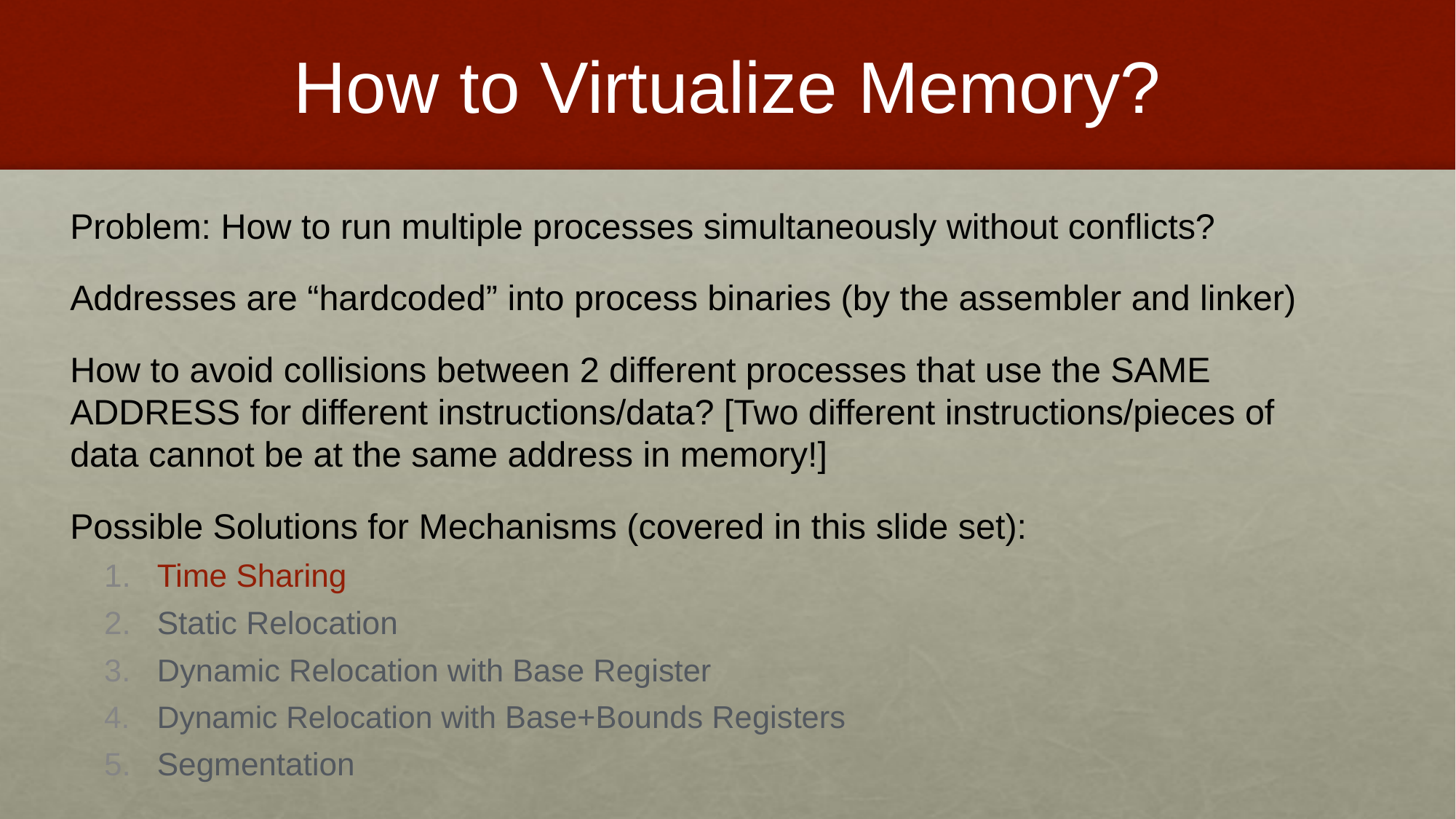

# How to Virtualize Memory?
Problem: How to run multiple processes simultaneously without conflicts?
Addresses are “hardcoded” into process binaries (by the assembler and linker)
How to avoid collisions between 2 different processes that use the SAME ADDRESS for different instructions/data? [Two different instructions/pieces of data cannot be at the same address in memory!]
Possible Solutions for Mechanisms (covered in this slide set):
Time Sharing
Static Relocation
Dynamic Relocation with Base Register
Dynamic Relocation with Base+Bounds Registers
Segmentation